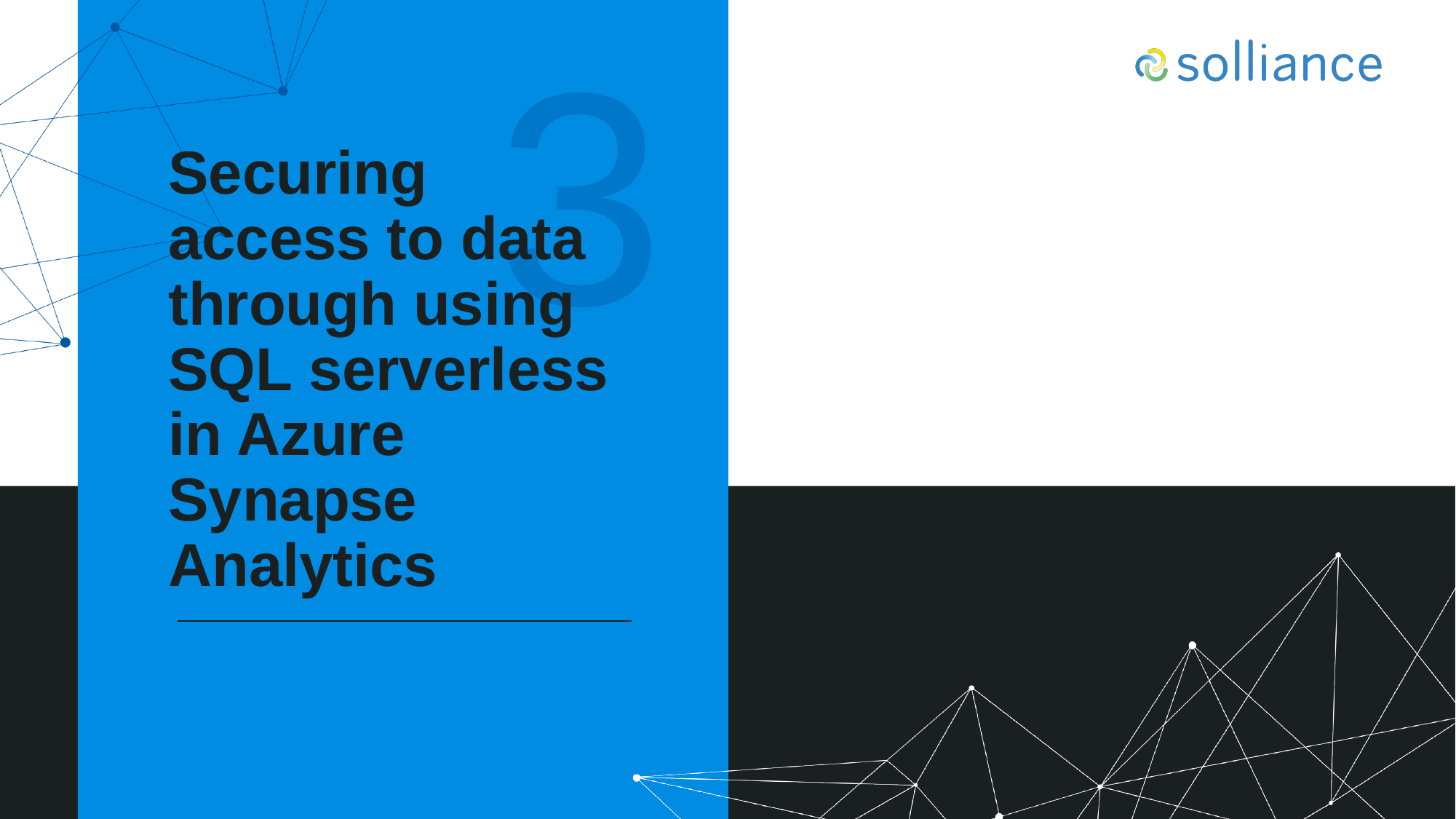

3
# Securing access to data through using SQL serverless in Azure Synapse Analytics